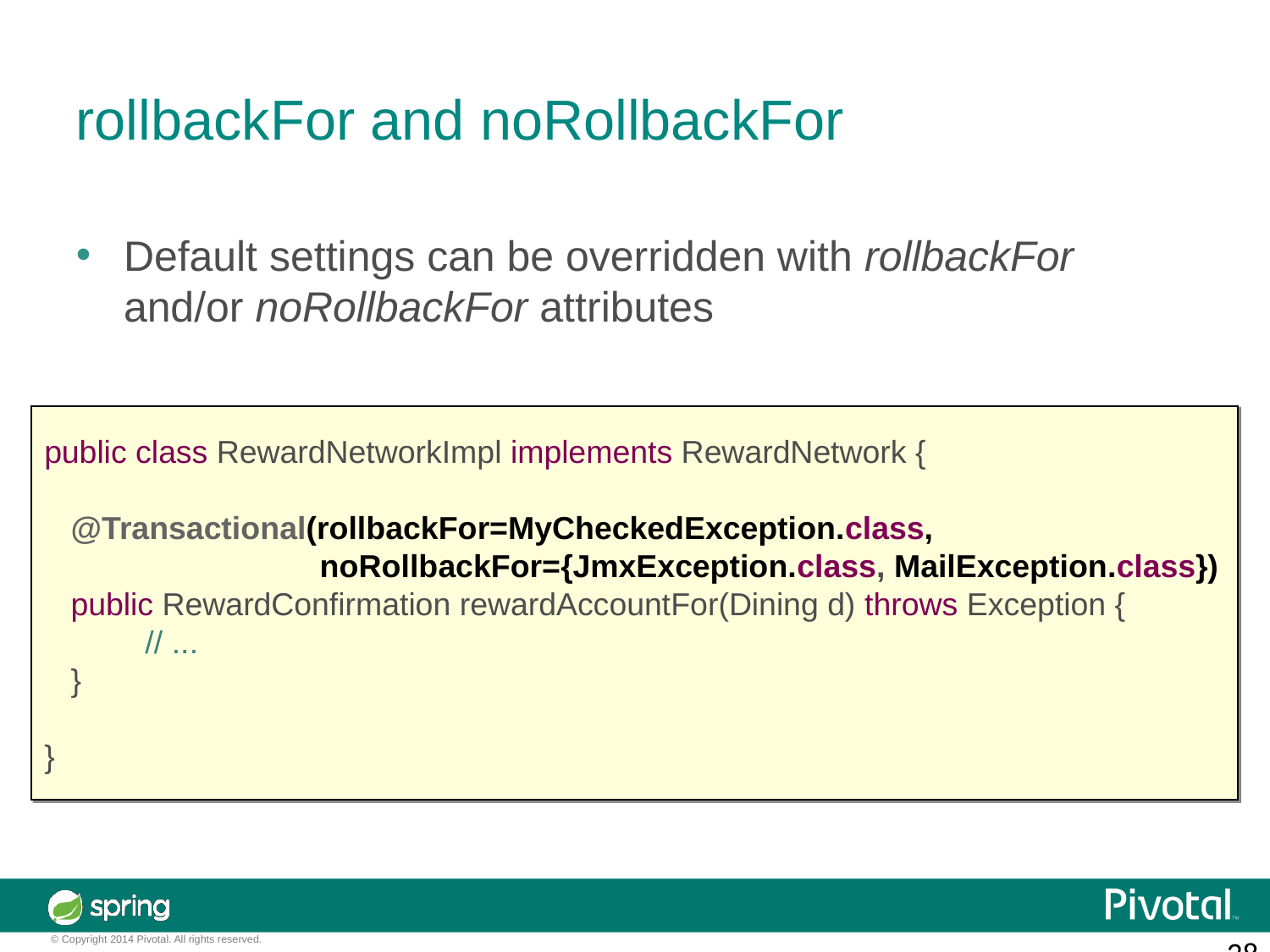

rollbackFor and noRollbackFor
Default settings can be overridden with rollbackFor and/or noRollbackFor attributes
public class RewardNetworkImpl implements RewardNetwork {

   @Transactional(rollbackFor=MyCheckedException.class,
                               noRollbackFor={JmxException.class, MailException.class})
   public RewardConfirmation rewardAccountFor(Dining d) throws Exception {
	      // ...
   }

}